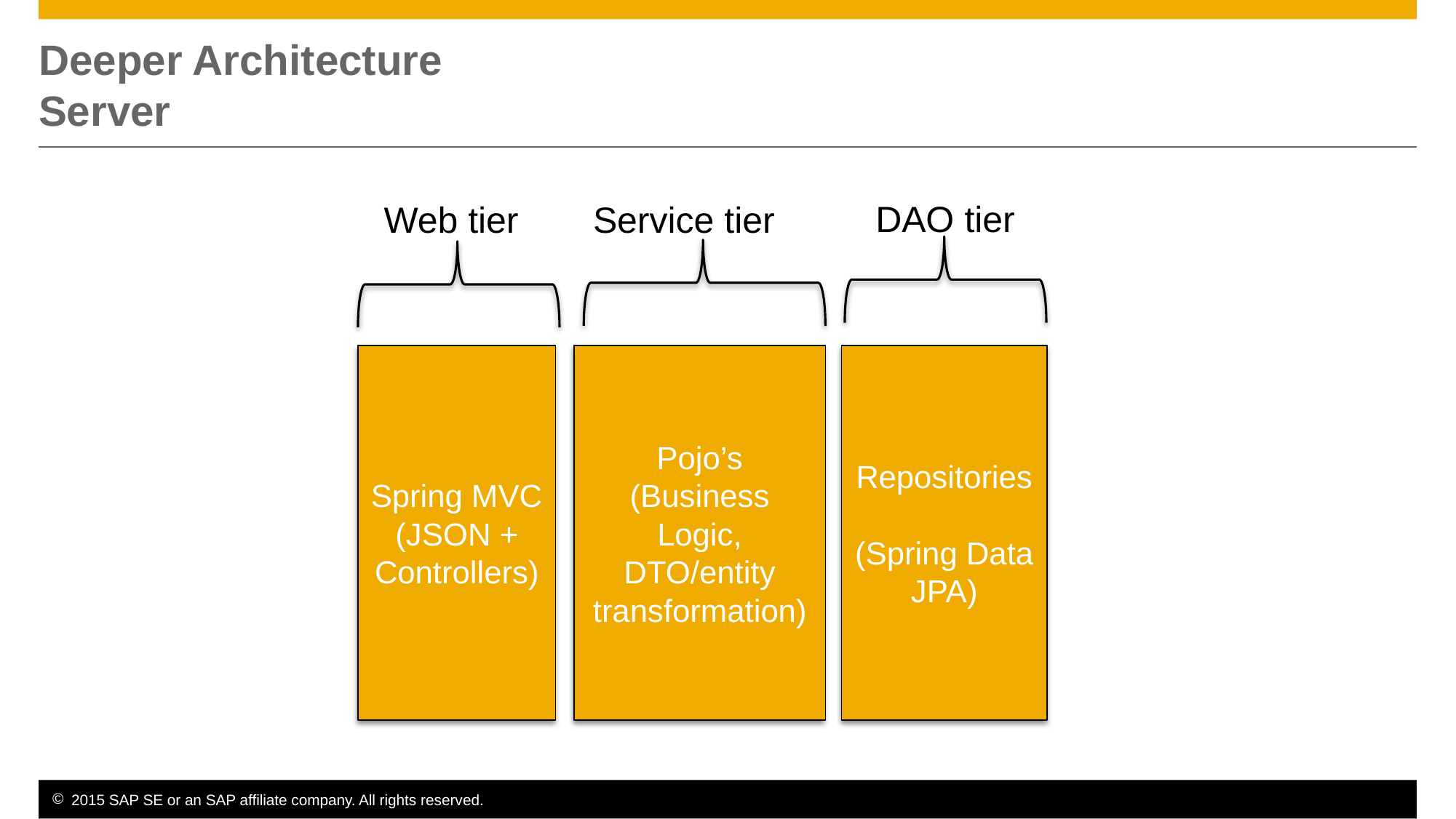

# Deeper Architecture Server

DAO tier
Web tier
Service tier
Spring MVC
(JSON + Controllers)
Pojo’s
(Business Logic, DTO/entity transformation)
Repositories
(Spring Data JPA)